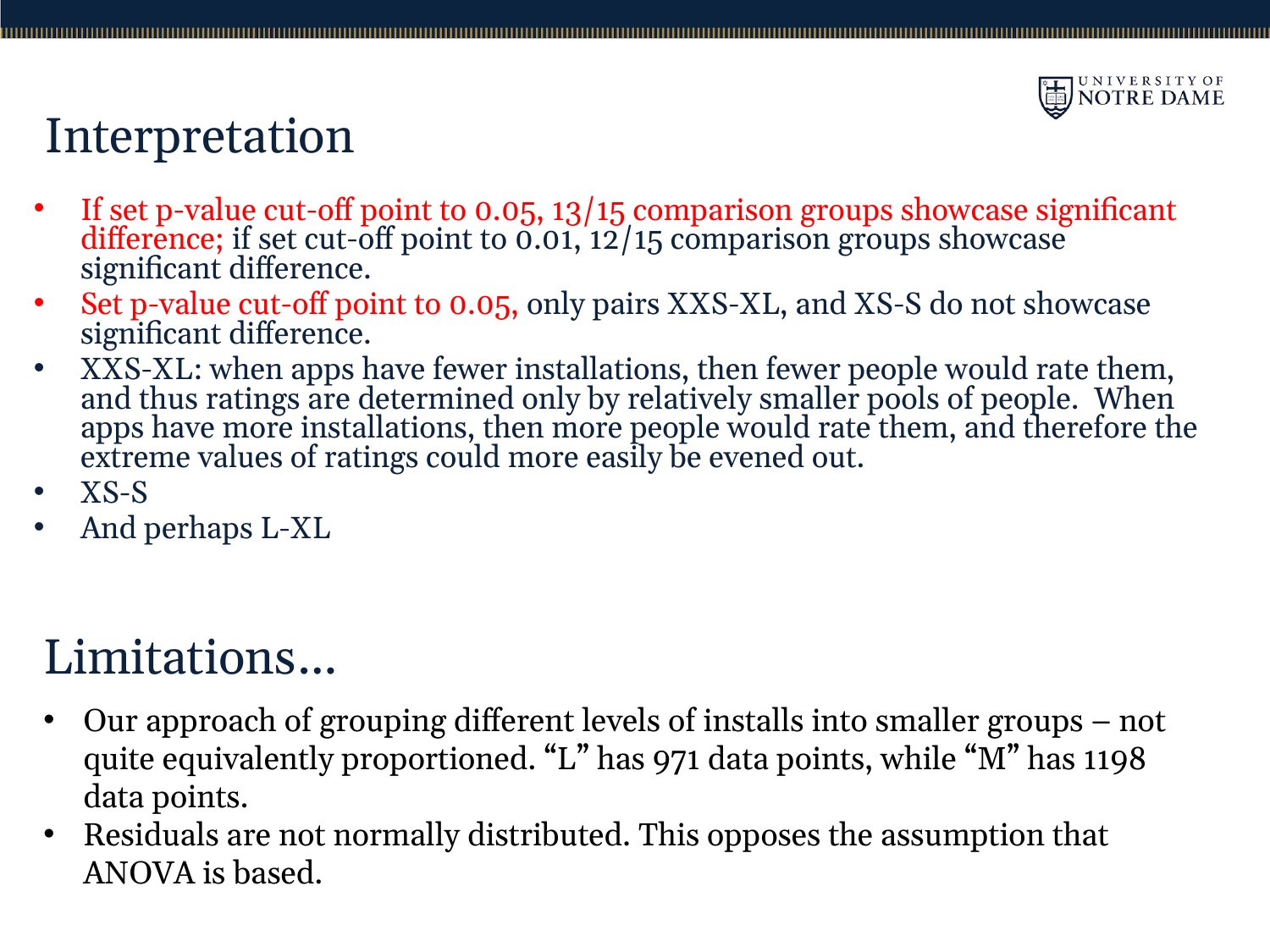

# Interpretation
If set p-value cut-off point to 0.05, 13/15 comparison groups showcase significant difference; if set cut-off point to 0.01, 12/15 comparison groups showcase significant difference.
Set p-value cut-off point to 0.05, only pairs XXS-XL, and XS-S do not showcase significant difference.
XXS-XL: when apps have fewer installations, then fewer people would rate them, and thus ratings are determined only by relatively smaller pools of people.  When apps have more installations, then more people would rate them, and therefore the extreme values of ratings could more easily be evened out.
XS-S
And perhaps L-XL

Limitations…
Our approach of grouping different levels of installs into smaller groups – not quite equivalently proportioned. “L” has 971 data points, while “M” has 1198 data points.
Residuals are not normally distributed. This opposes the assumption that ANOVA is based.